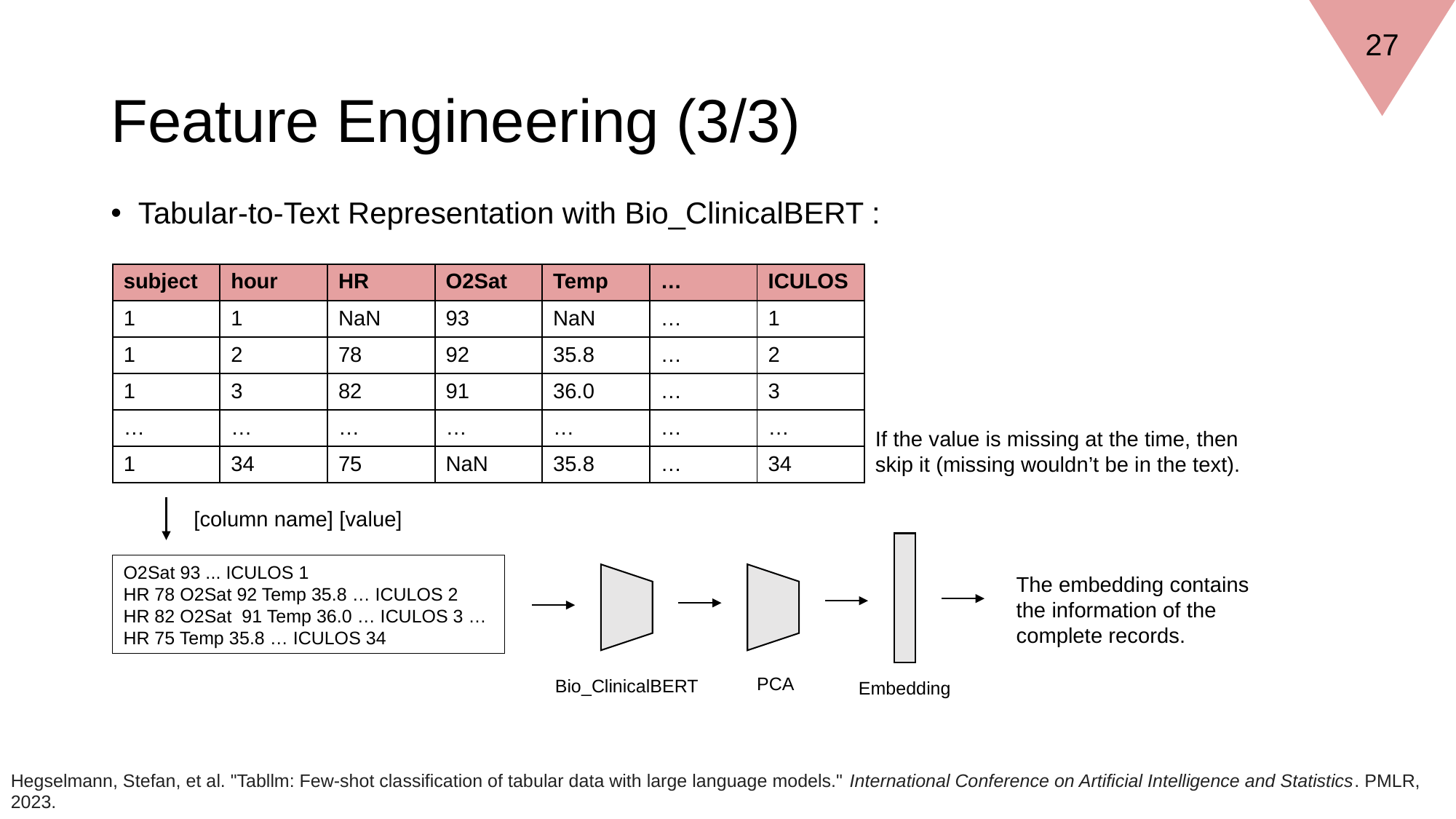

27
# Feature Engineering (3/3)
Tabular-to-Text Representation with Bio_ClinicalBERT :
| subject | hour | HR | O2Sat | Temp | … | ICULOS |
| --- | --- | --- | --- | --- | --- | --- |
| 1 | 1 | NaN | 93 | NaN | … | 1 |
| 1 | 2 | 78 | 92 | 35.8 | … | 2 |
| 1 | 3 | 82 | 91 | 36.0 | … | 3 |
| … | … | … | … | … | … | … |
| 1 | 34 | 75 | NaN | 35.8 | … | 34 |
If the value is missing at the time, then skip it (missing wouldn’t be in the text).
[column name] [value]

O2Sat 93 ... ICULOS 1
HR 78 O2Sat 92 Temp 35.8 … ICULOS 2
HR 82 O2Sat  91 Temp 36.0 … ICULOS 3 …
HR 75 Temp 35.8 … ICULOS 34
The embedding contains the information of the complete records.

PCA
Bio_ClinicalBERT
Embedding
Hegselmann, Stefan, et al. "Tabllm: Few-shot classification of tabular data with large language models." International Conference on Artificial Intelligence and Statistics. PMLR, 2023.